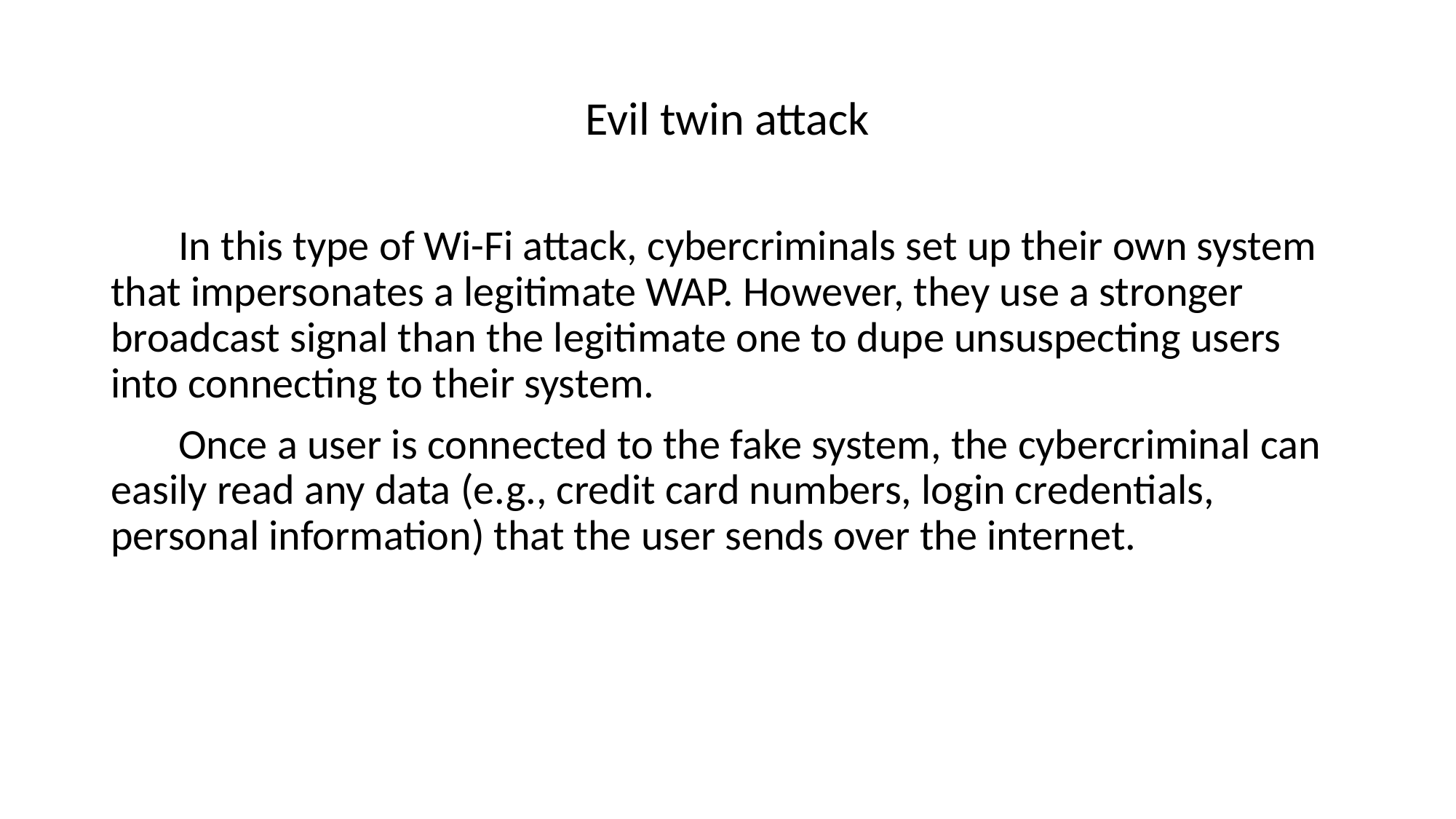

# Evil twin attack
       In this type of Wi-Fi attack, cybercriminals set up their own system that impersonates a legitimate WAP. However, they use a stronger broadcast signal than the legitimate one to dupe unsuspecting users into connecting to their system.
       Once a user is connected to the fake system, the cybercriminal can easily read any data (e.g., credit card numbers, login credentials, personal information) that the user sends over the internet.